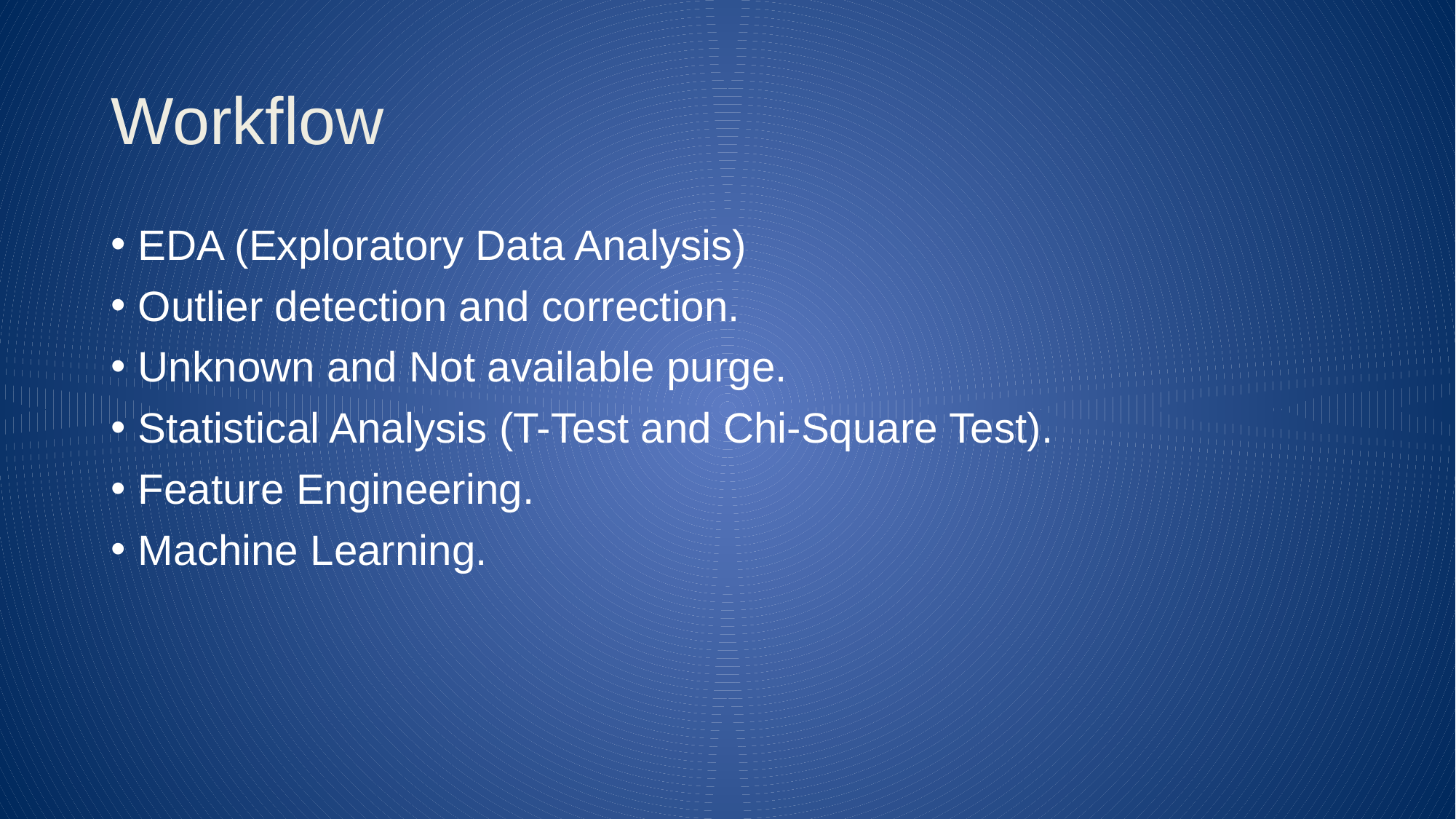

# Workflow
EDA (Exploratory Data Analysis)
Outlier detection and correction.
Unknown and Not available purge.
Statistical Analysis (T-Test and Chi-Square Test).
Feature Engineering.
Machine Learning.